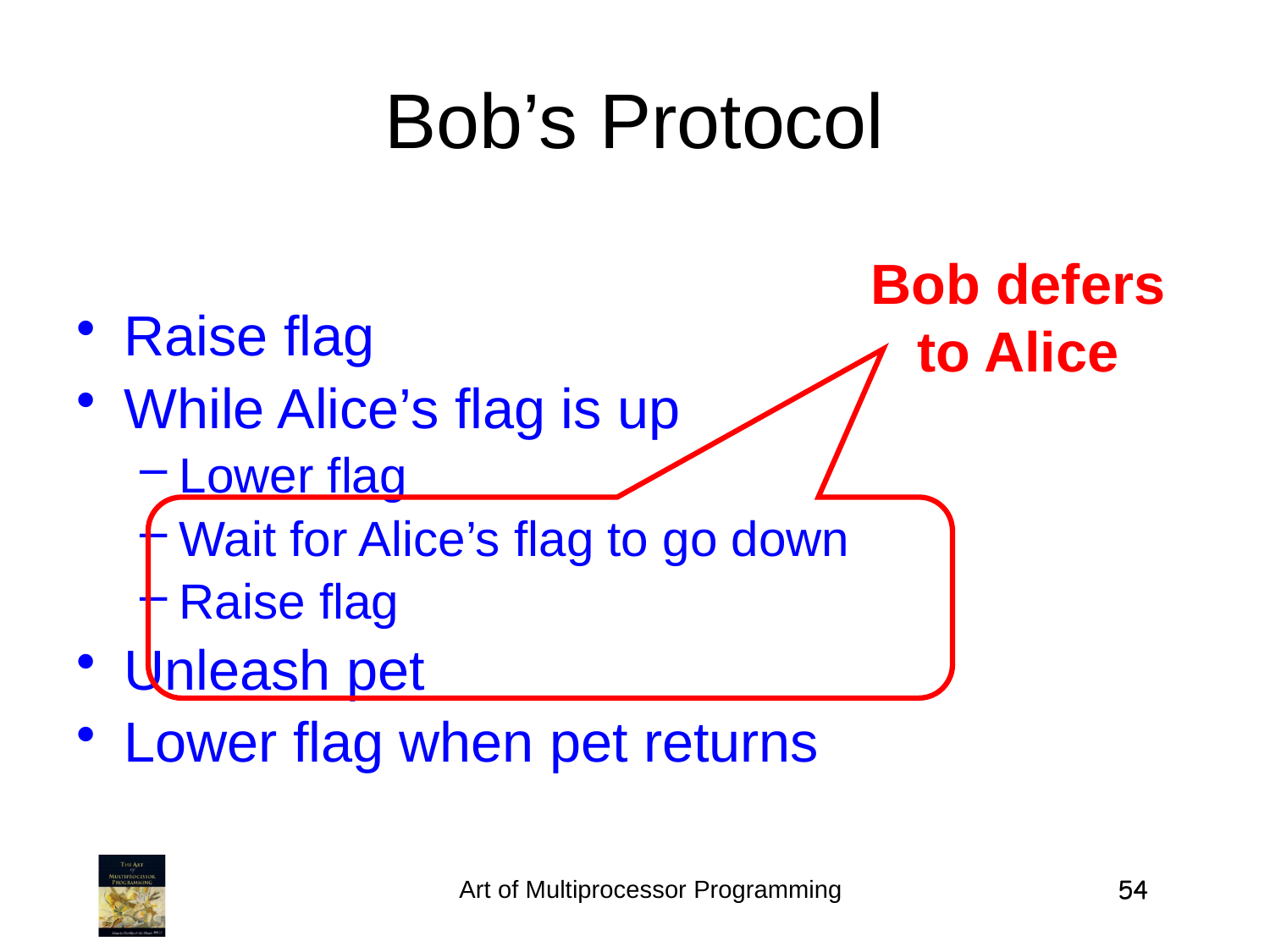

Bob’s Protocol

Raise flag
While Alice’s flag is up
Lower flag
Wait for Alice’s flag to go down
Raise flag
Unleash pet
Lower flag when pet returns
Bob defers to Alice

Art of Multiprocessor Programming
54